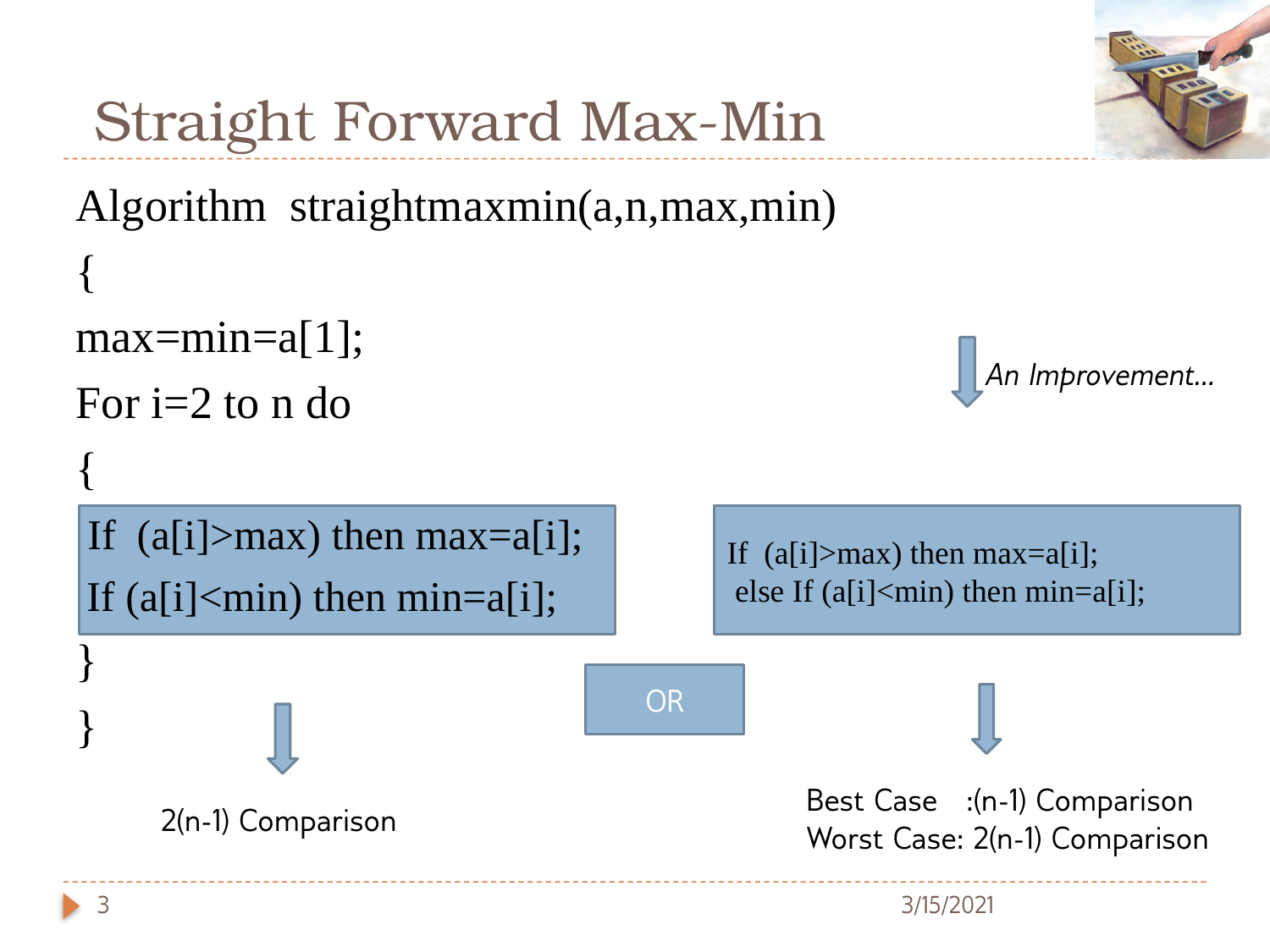

# Straight Forward Max-Min
Algorithm  straightmaxmin(a,n,max,min)
{
max=min=a[1];
For i=2 to n do
{
 If  (a[i]>max) then max=a[i];
 If (a[i]<min) then min=a[i];
}
}

An Improvement…

If  (a[i]>max) then max=a[i];
 else If (a[i]<min) then min=a[i];
OR

Best Case   :(n-1) Comparison
Worst Case: 2(n-1) Comparison
2(n-1) Comparison
3
3/15/2021